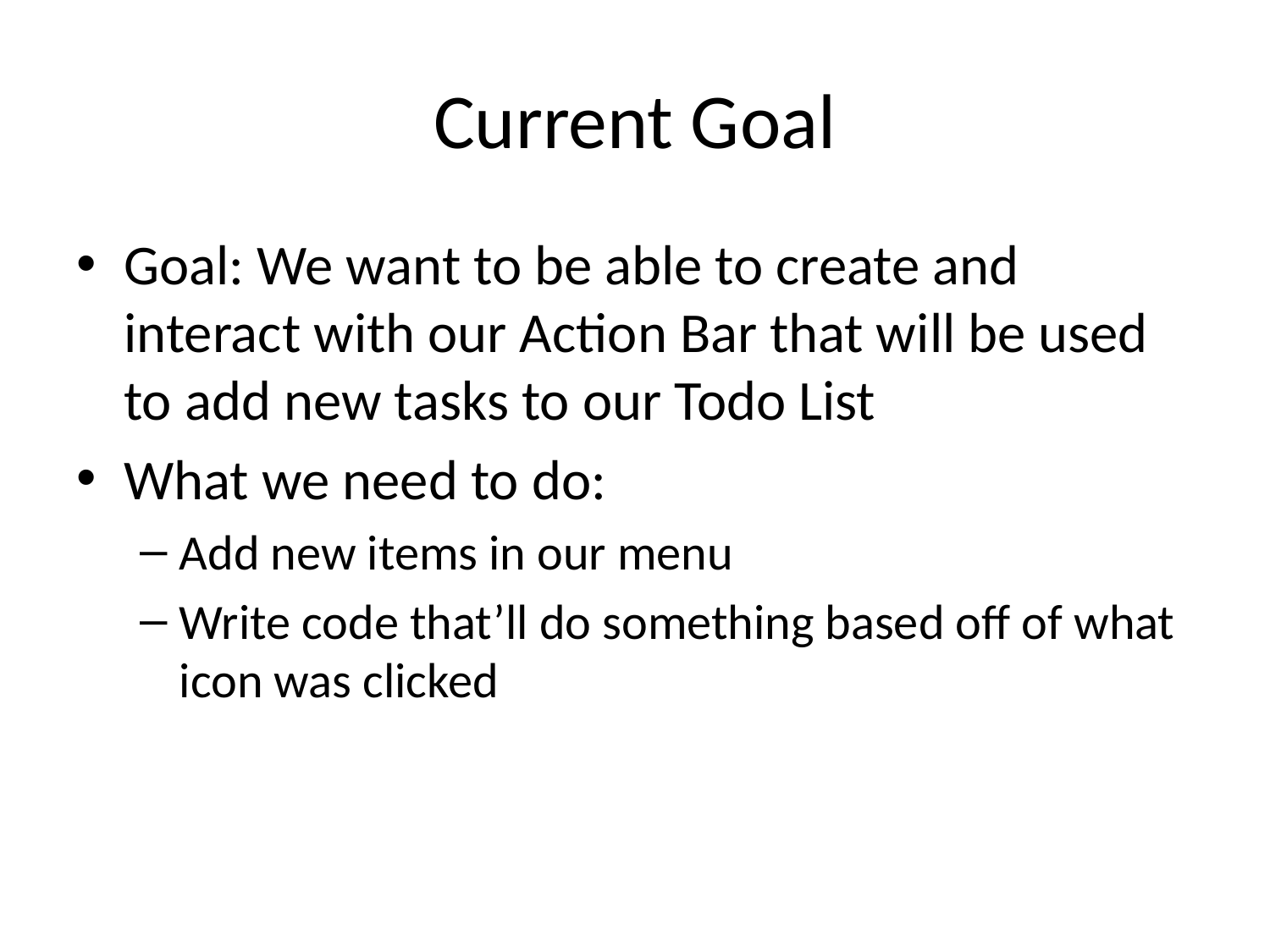

# Current Goal
Goal: We want to be able to create and interact with our Action Bar that will be used to add new tasks to our Todo List
What we need to do:
Add new items in our menu
Write code that’ll do something based off of what icon was clicked